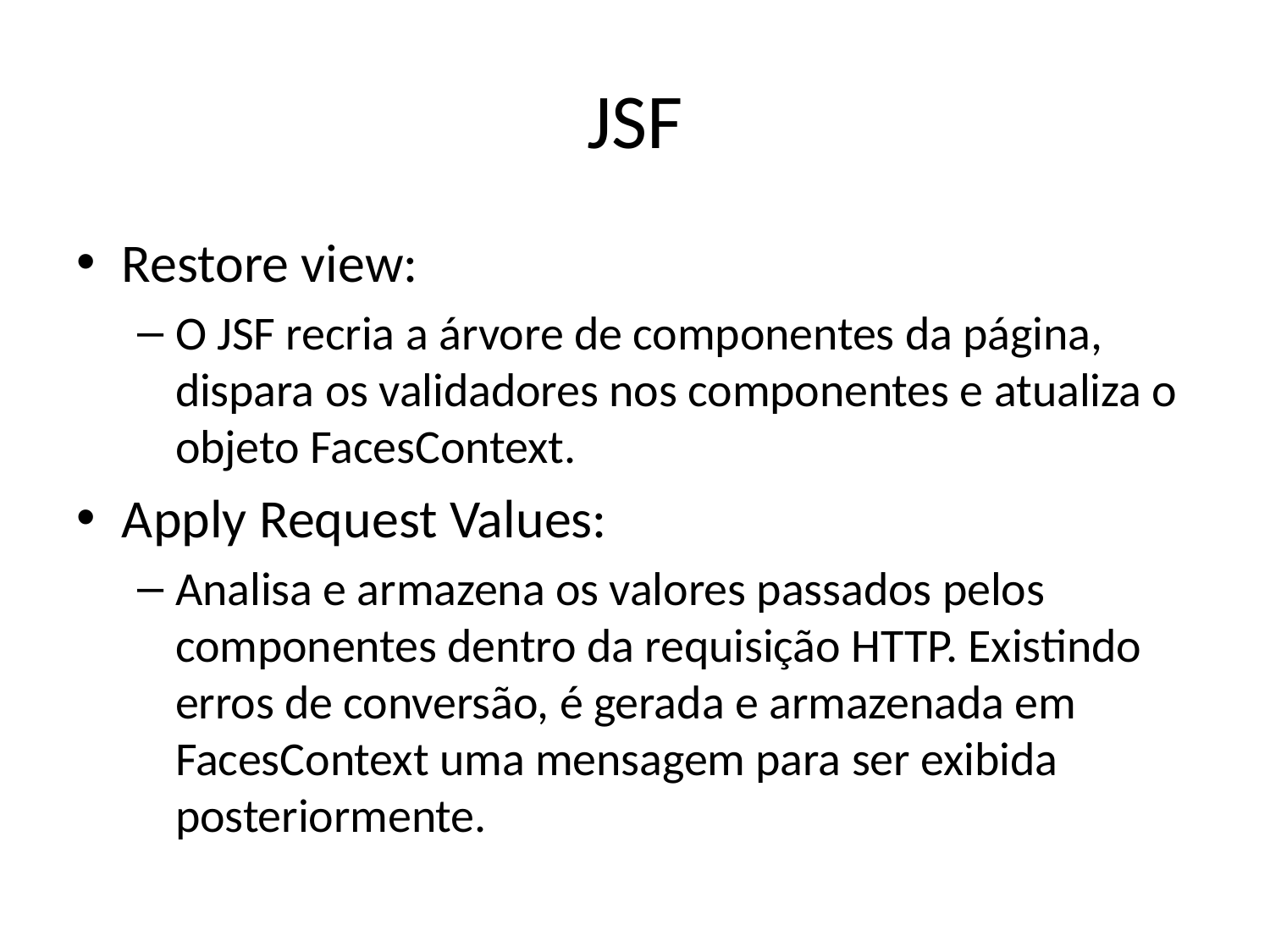

# JSF
Restore view:
O JSF recria a árvore de componentes da página, dispara os validadores nos componentes e atualiza o objeto FacesContext.
Apply Request Values:
Analisa e armazena os valores passados pelos componentes dentro da requisição HTTP. Existindo erros de conversão, é gerada e armazenada em FacesContext uma mensagem para ser exibida posteriormente.